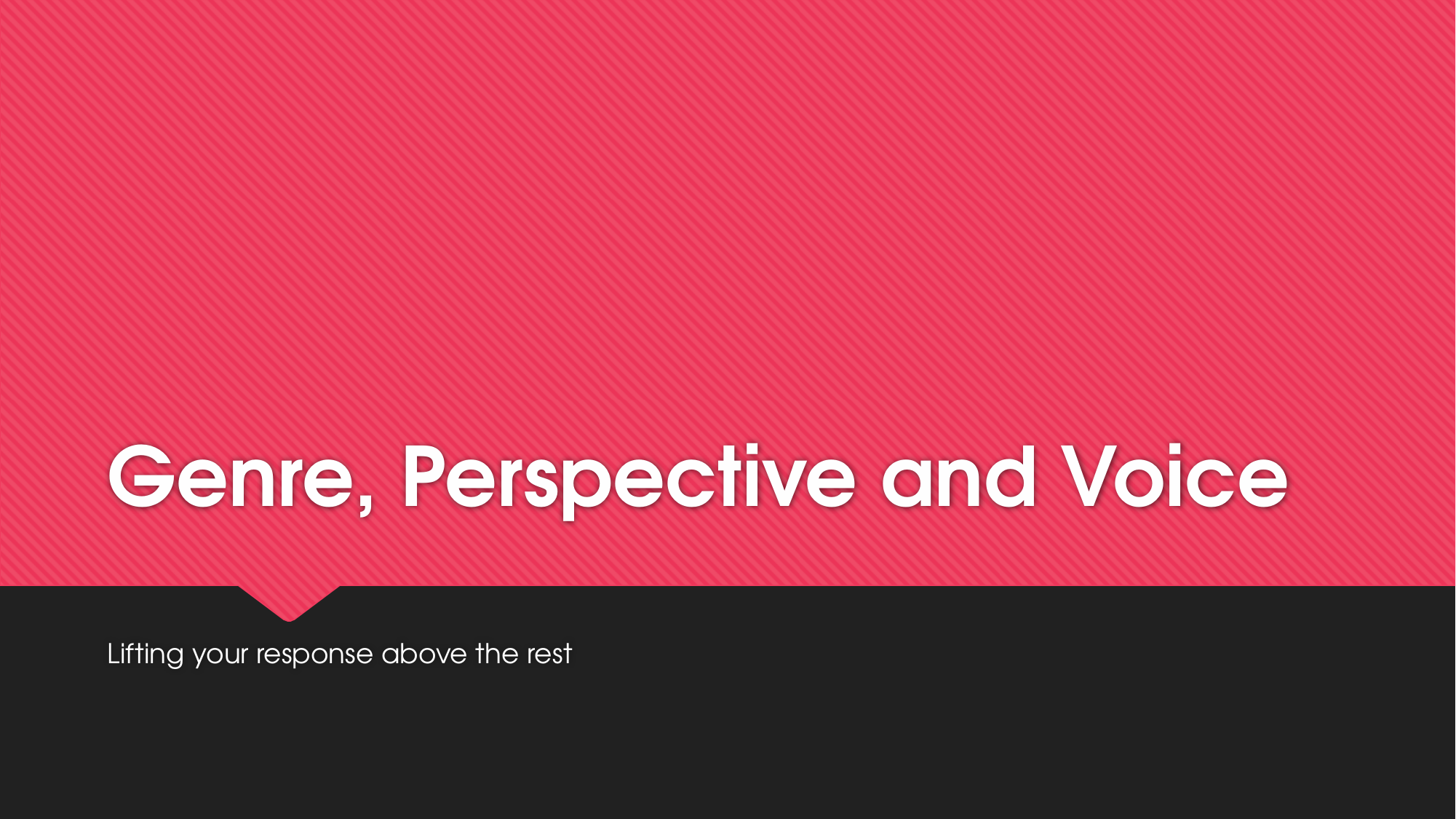

# Genre, Perspective and Voice
Lifting your response above the rest